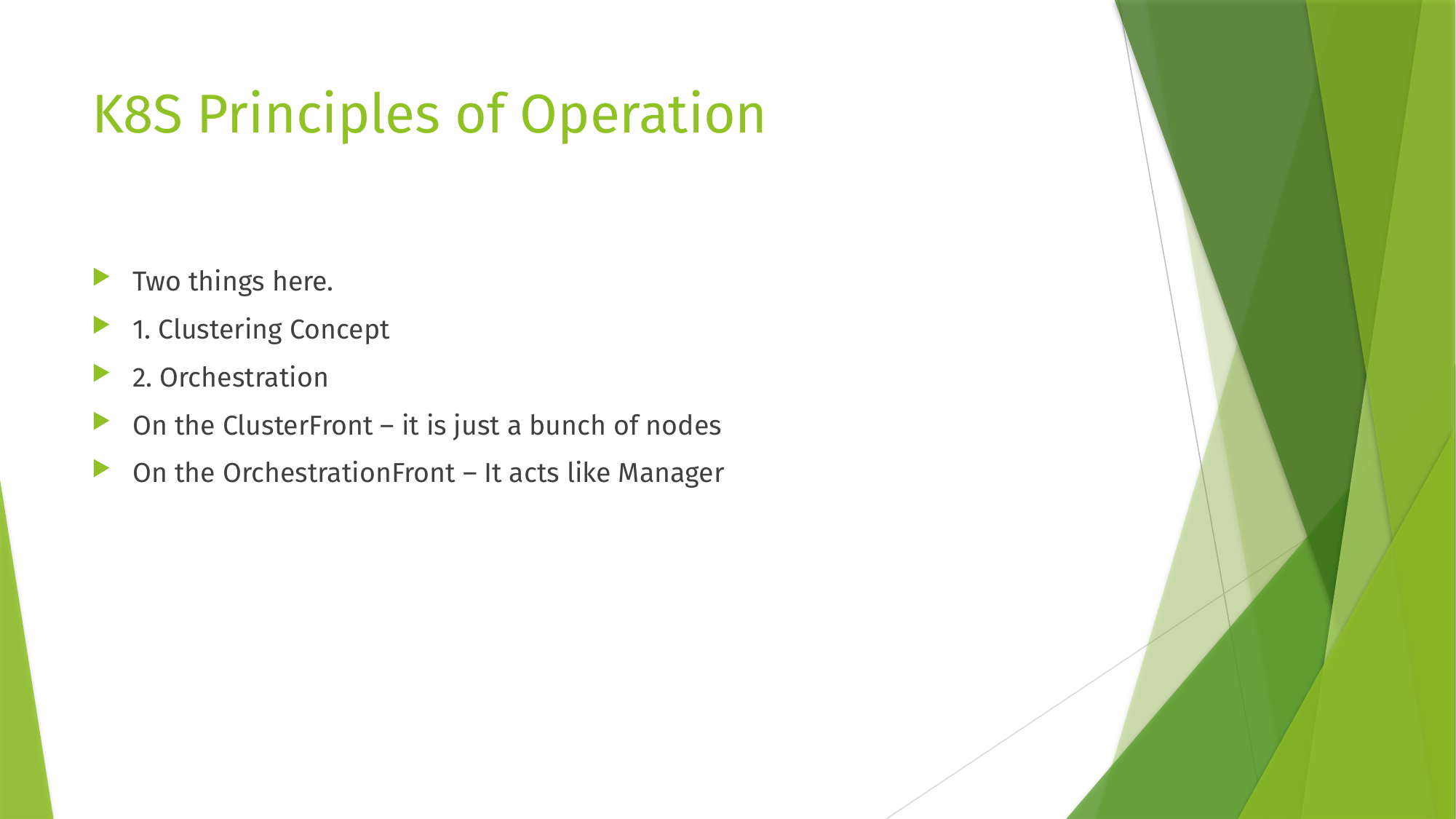

# K8S Principles of Operation
Two things here.
1. Clustering Concept
2. Orchestration
On the ClusterFront – it is just a bunch of nodes
On the OrchestrationFront – It acts like Manager